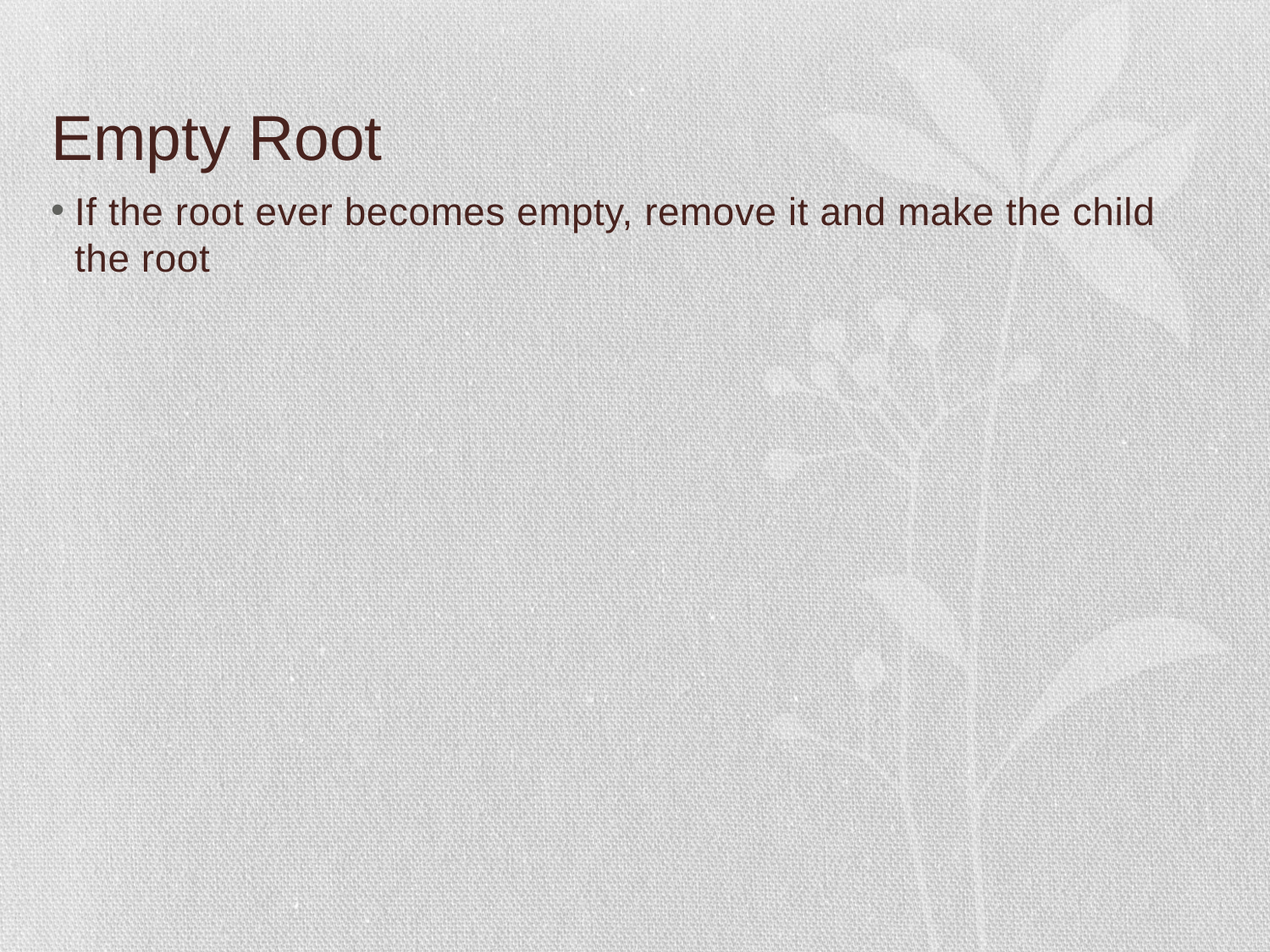

# Empty Root
If the root ever becomes empty, remove it and make the child the root